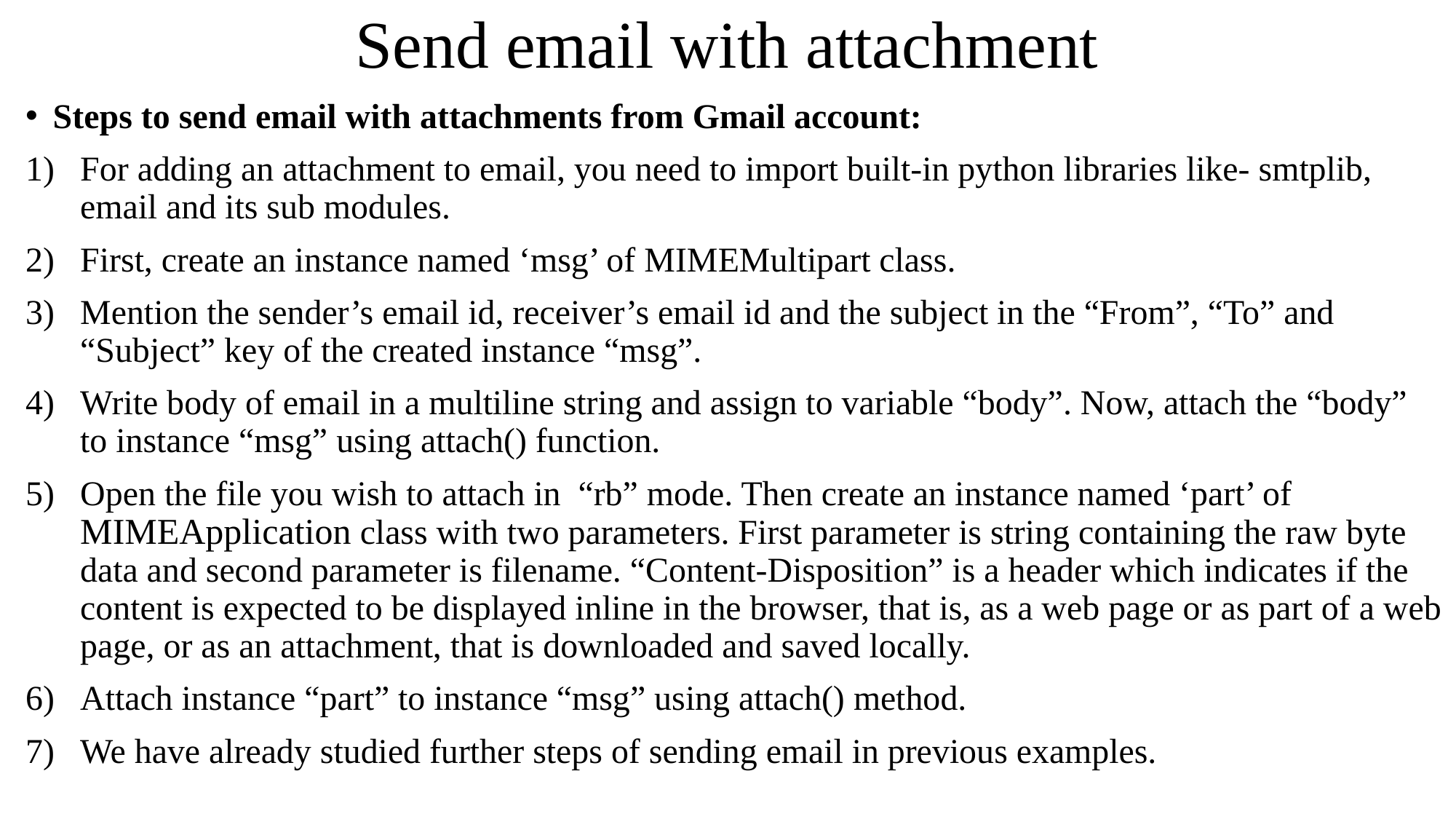

# Send email with attachment
Steps to send email with attachments from Gmail account:
For adding an attachment to email, you need to import built-in python libraries like- smtplib, email and its sub modules.
First, create an instance named ‘msg’ of MIMEMultipart class.
Mention the sender’s email id, receiver’s email id and the subject in the “From”, “To” and “Subject” key of the created instance “msg”.
Write body of email in a multiline string and assign to variable “body”. Now, attach the “body” to instance “msg” using attach() function.
Open the file you wish to attach in  “rb” mode. Then create an instance named ‘part’ of MIMEApplication class with two parameters. First parameter is string containing the raw byte data and second parameter is filename. “Content-Disposition” is a header which indicates if the content is expected to be displayed inline in the browser, that is, as a web page or as part of a web page, or as an attachment, that is downloaded and saved locally.
Attach instance “part” to instance “msg” using attach() method.
We have already studied further steps of sending email in previous examples.